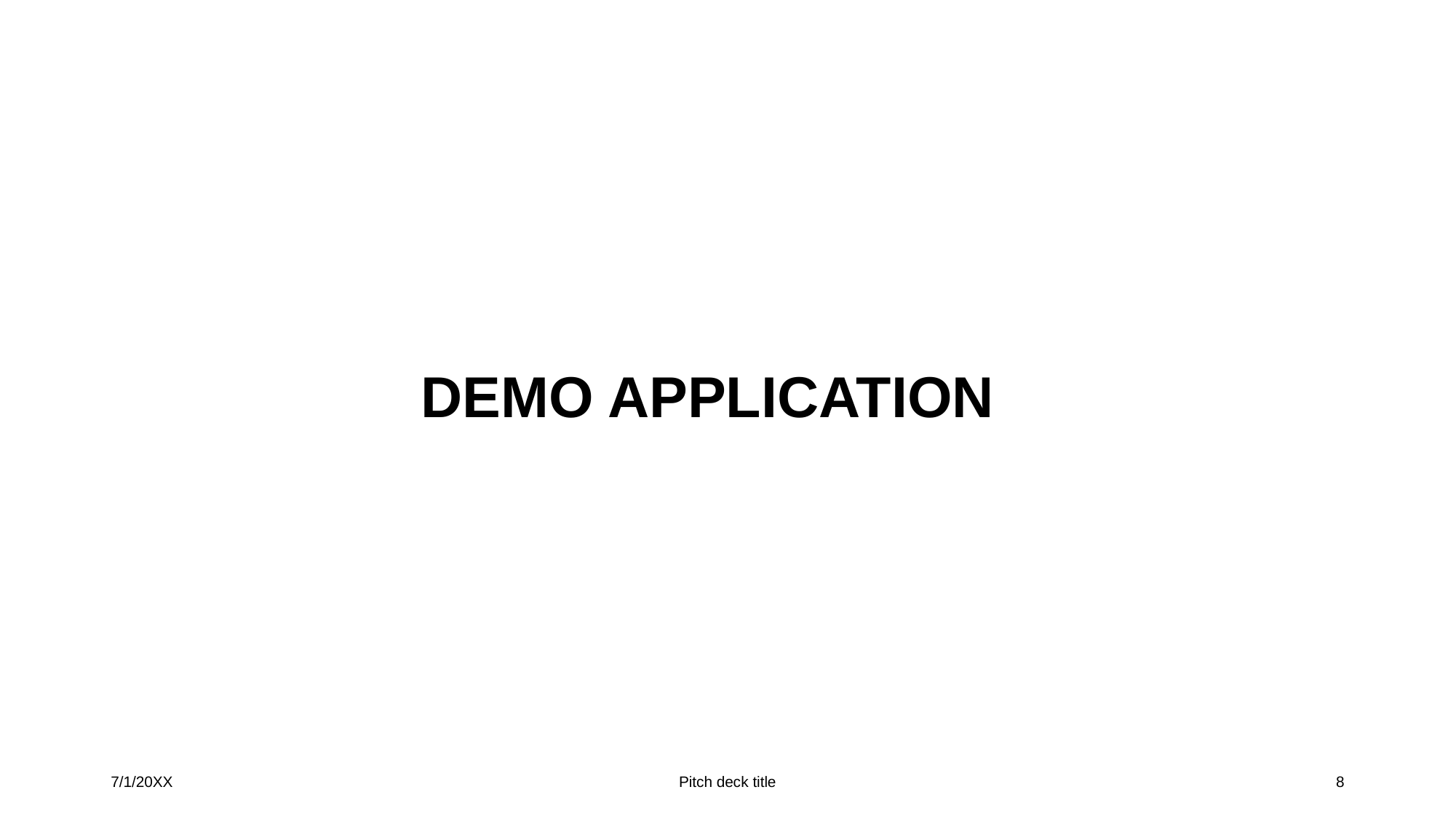

# DEMO APPLICATION
7/1/20XX
Pitch deck title
8